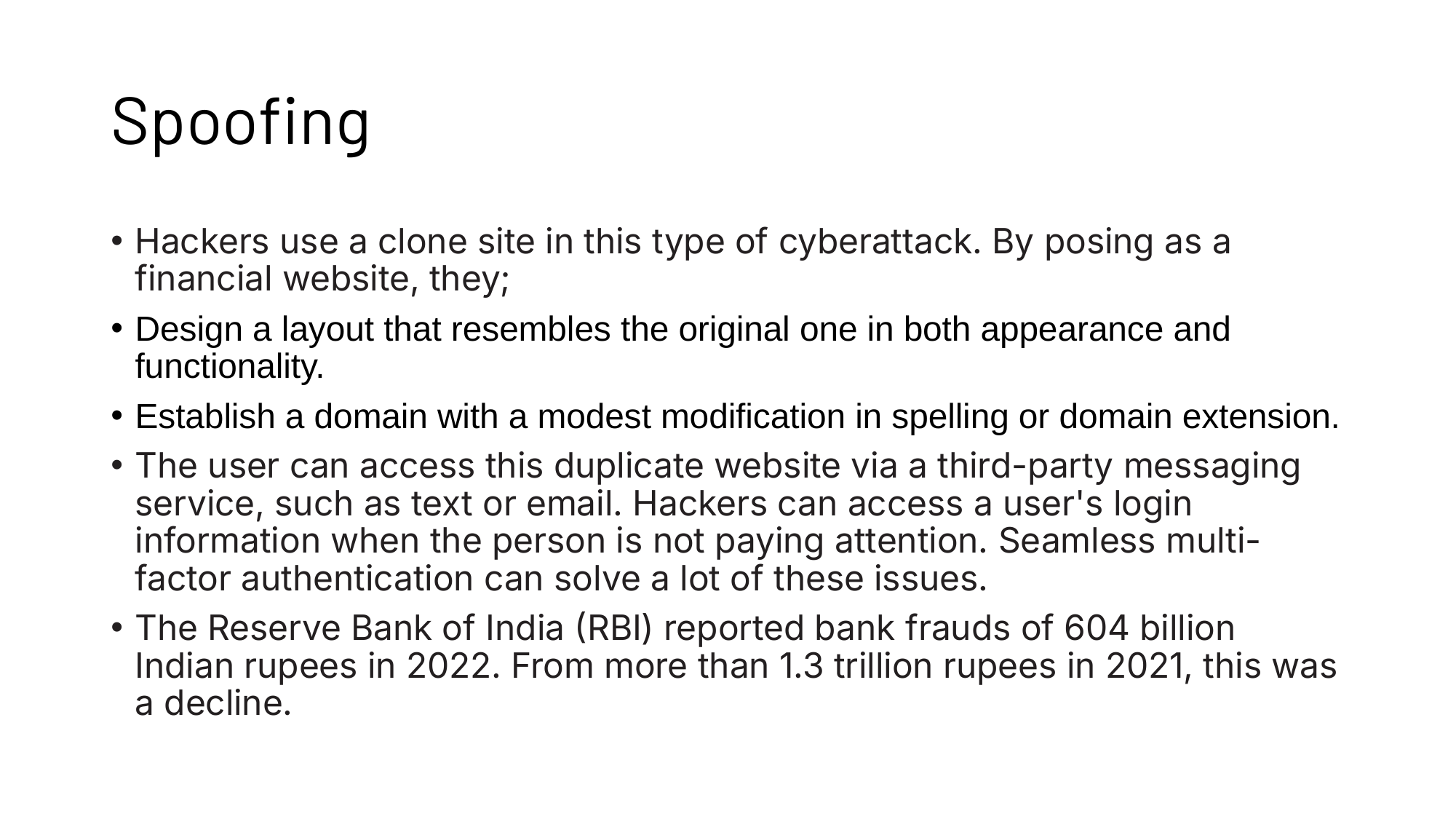

# Spoofing
Hackers use a clone site in this type of cyberattack. By posing as a financial website, they;
Design a layout that resembles the original one in both appearance and functionality.
Establish a domain with a modest modification in spelling or domain extension.
The user can access this duplicate website via a third-party messaging service, such as text or email. Hackers can access a user's login information when the person is not paying attention. Seamless multi-factor authentication can solve a lot of these issues.
The Reserve Bank of India (RBI) reported bank frauds of 604 billion Indian rupees in 2022. From more than 1.3 trillion rupees in 2021, this was a decline.